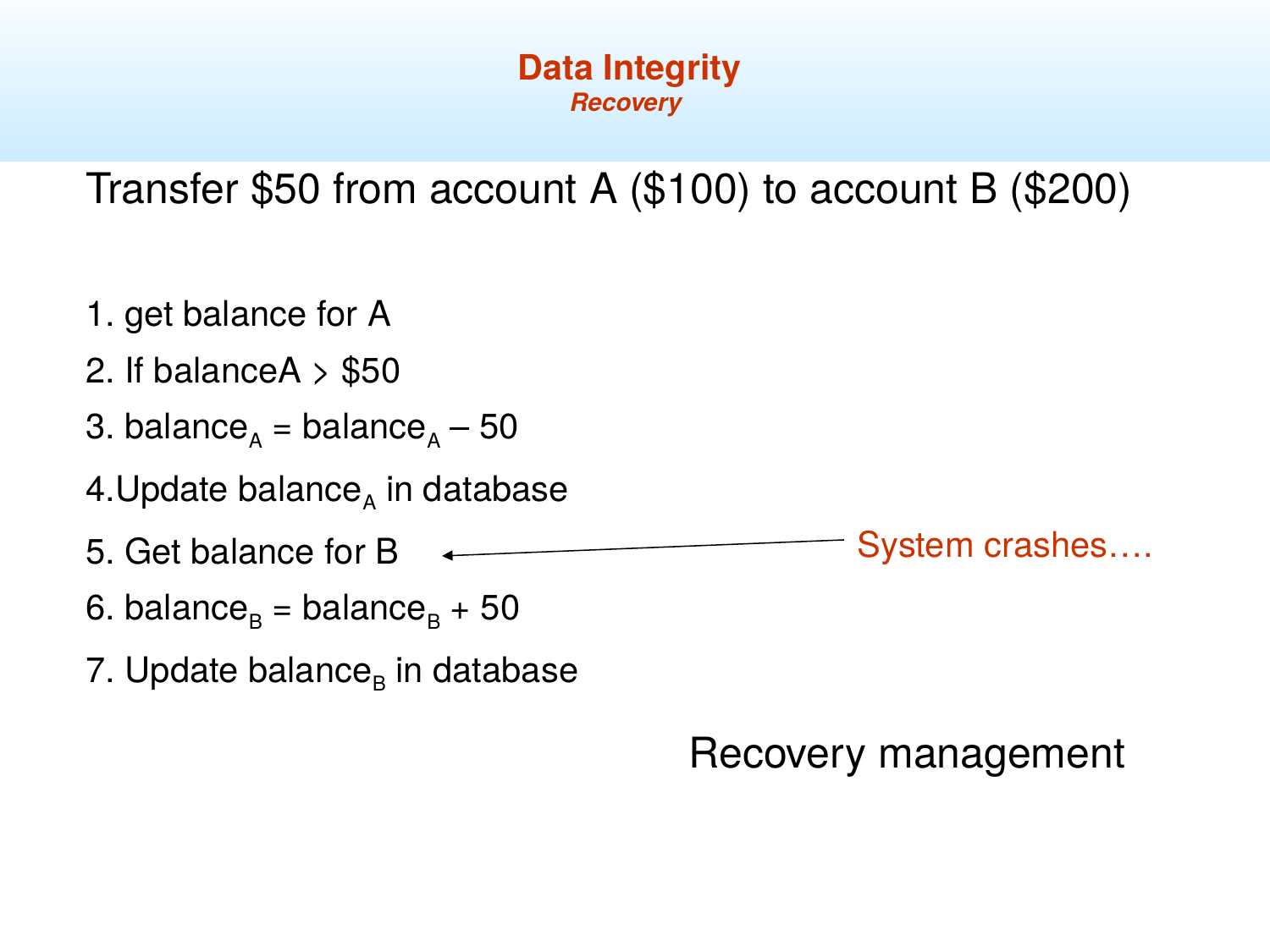

Data Integrity
Recovery
Transfer $50 from account A ($100) to account B ($200)

1. get balance for A
2. If balanceA > $50
3. balanceA = balanceA – 50
4.Update balanceA in database
5. Get balance for B
6. balanceB = balanceB + 50
7. Update balanceB in database
System crashes….

Recovery management
23